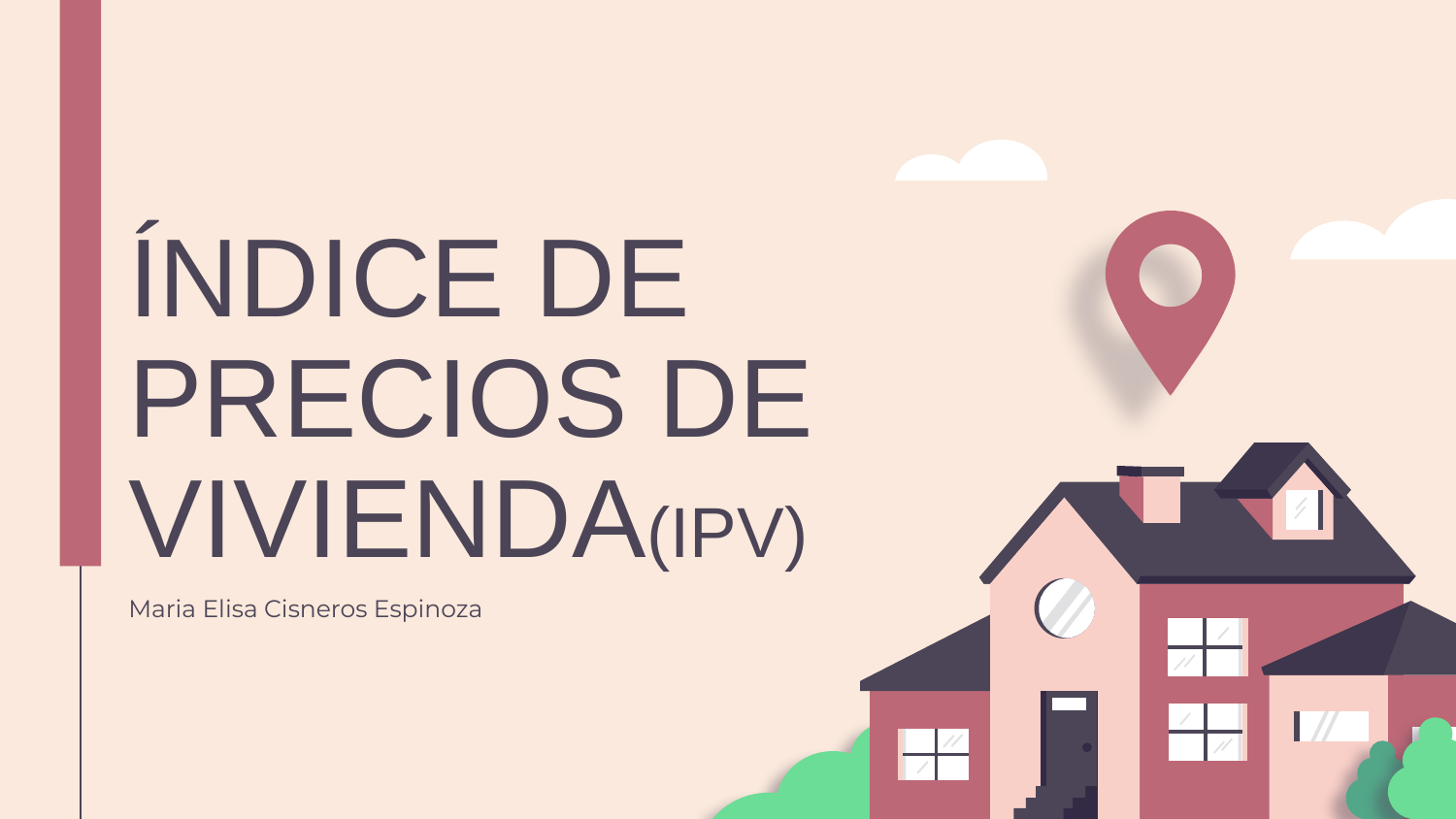

# ÍNDICE DE PRECIOS DE VIVIENDA(IPV)

Maria Elisa Cisneros Espinoza